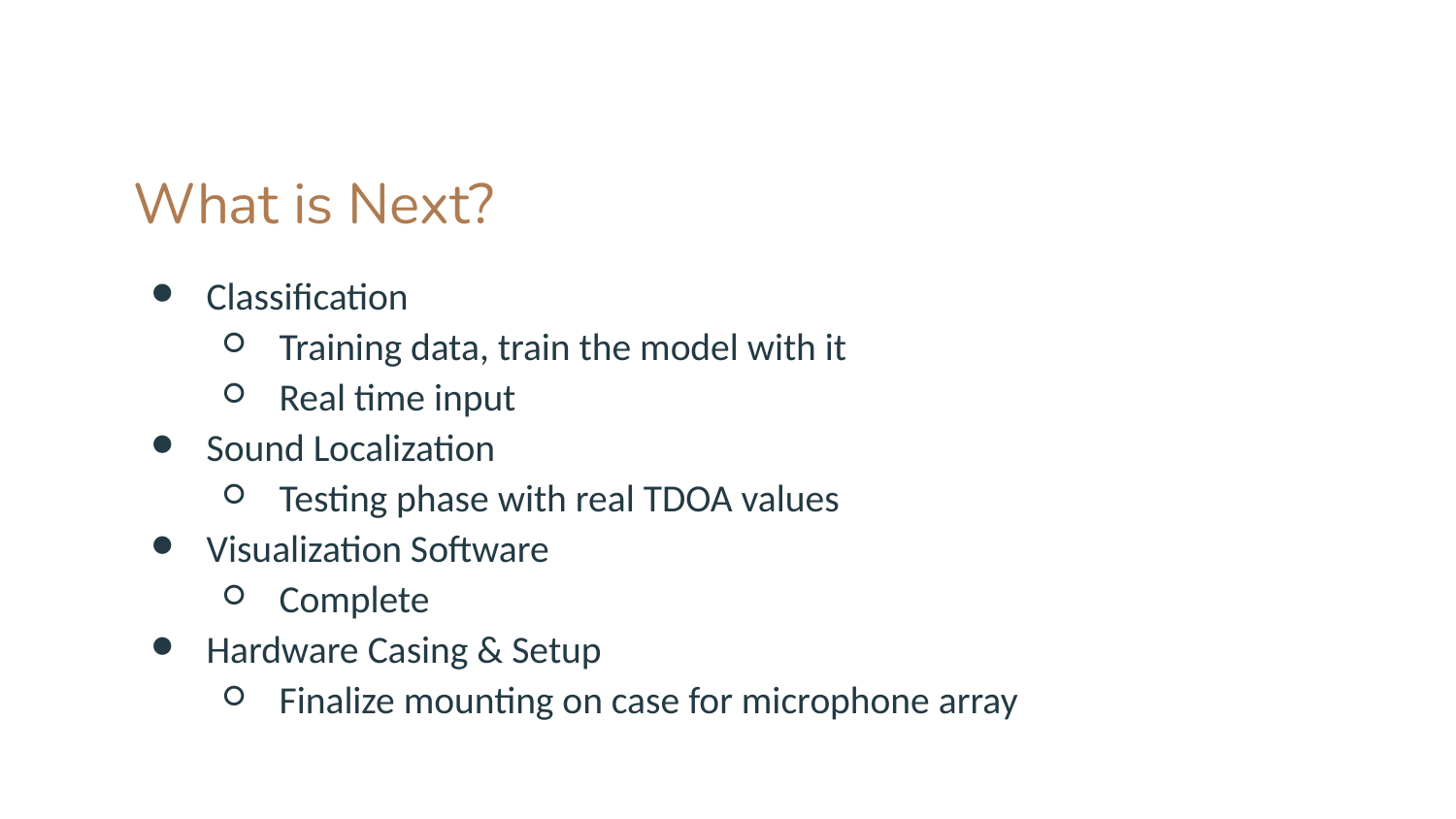

# What is Next?
Classification
Training data, train the model with it
Real time input
Sound Localization
Testing phase with real TDOA values
Visualization Software
Complete
Hardware Casing & Setup
Finalize mounting on case for microphone array